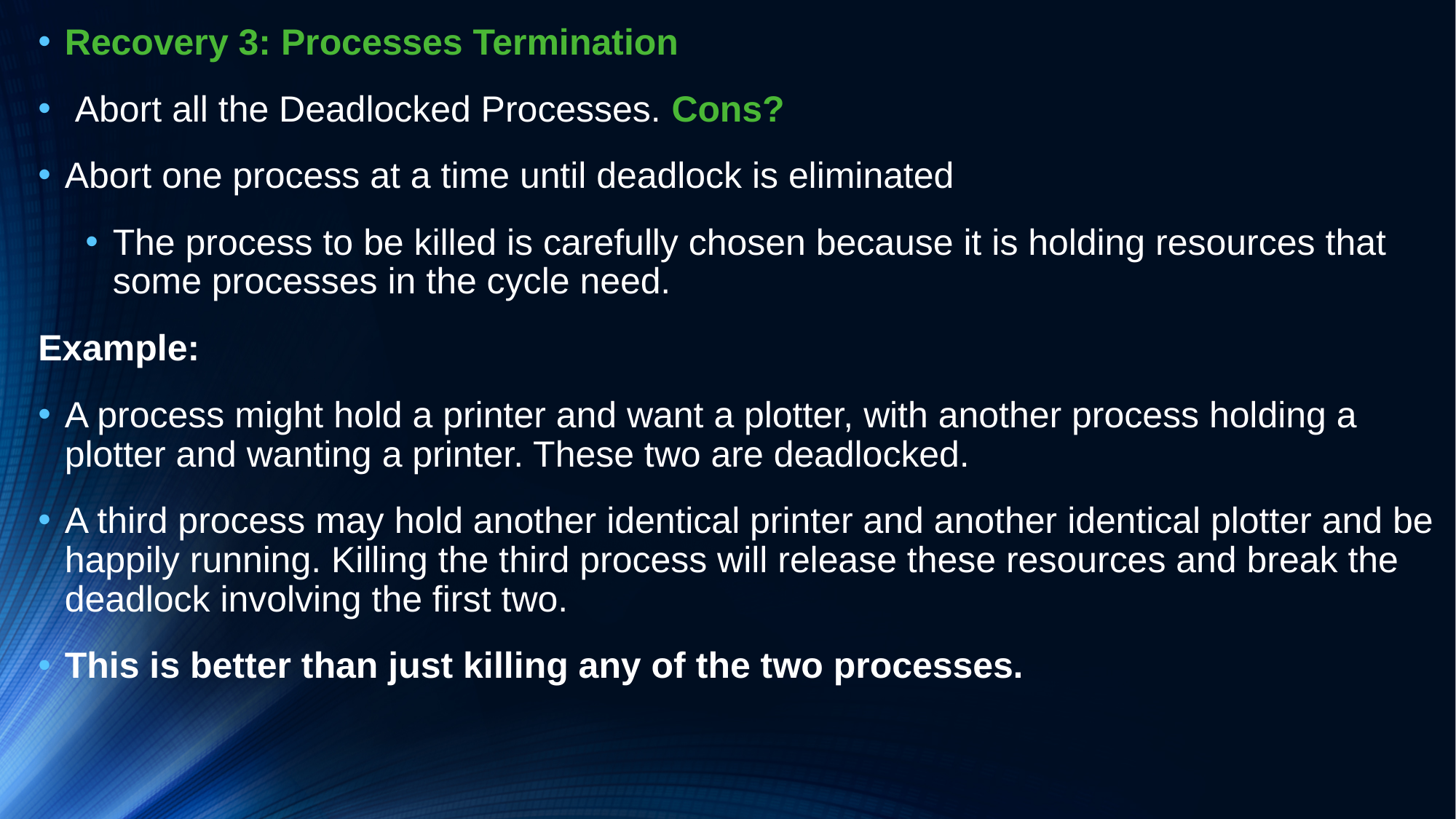

Recovery 3: Processes Termination
 Abort all the Deadlocked Processes. Cons?
Abort one process at a time until deadlock is eliminated
The process to be killed is carefully chosen because it is holding resources that some processes in the cycle need.
Example:
A process might hold a printer and want a plotter, with another process holding a plotter and wanting a printer. These two are deadlocked.
A third process may hold another identical printer and another identical plotter and be happily running. Killing the third process will release these resources and break the deadlock involving the first two.
This is better than just killing any of the two processes.